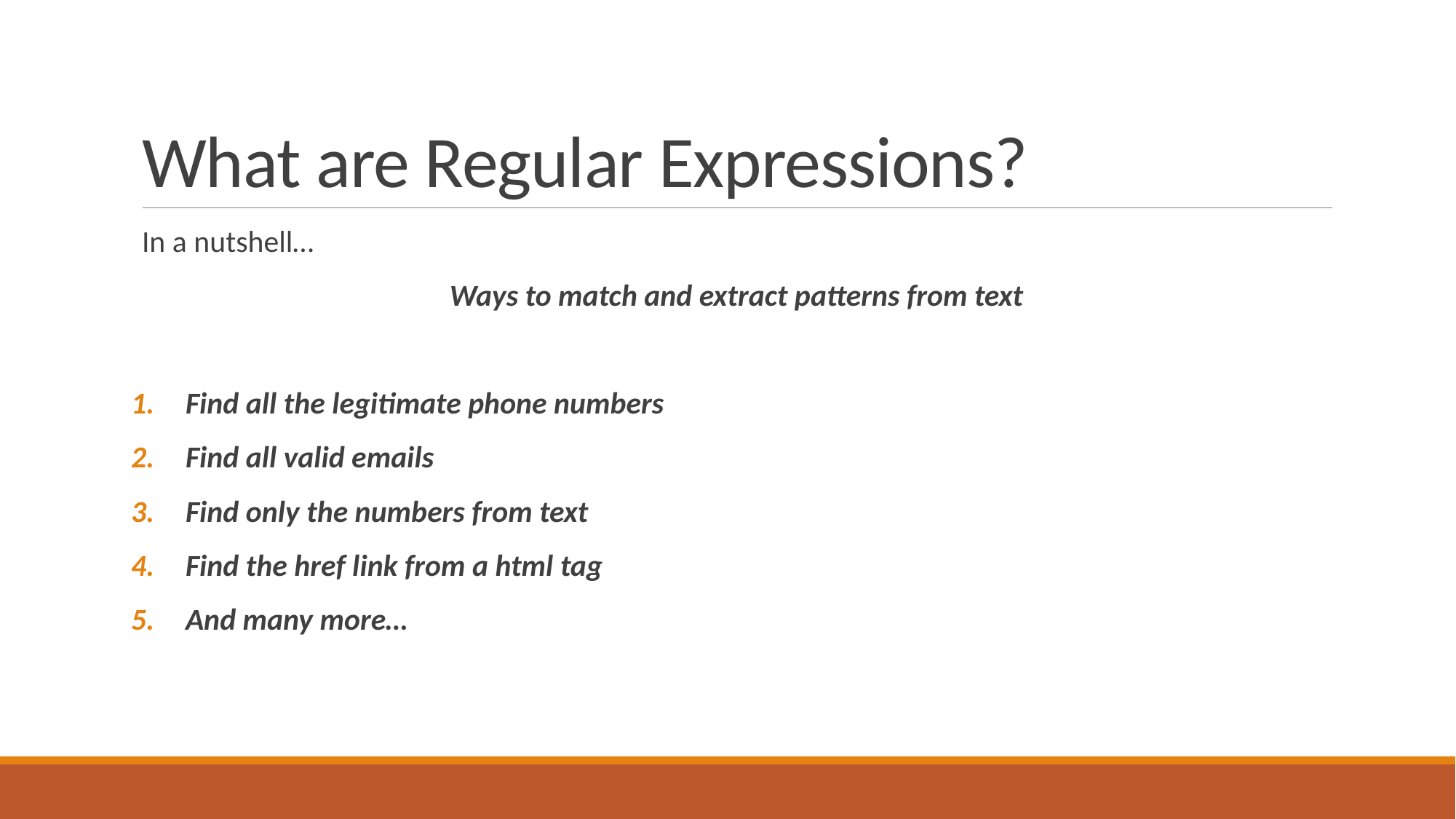

# What are Regular Expressions?
In a nutshell…
Ways to match and extract patterns from text

Find all the legitimate phone numbers
Find all valid emails
Find only the numbers from text
Find the href link from a html tag
And many more…